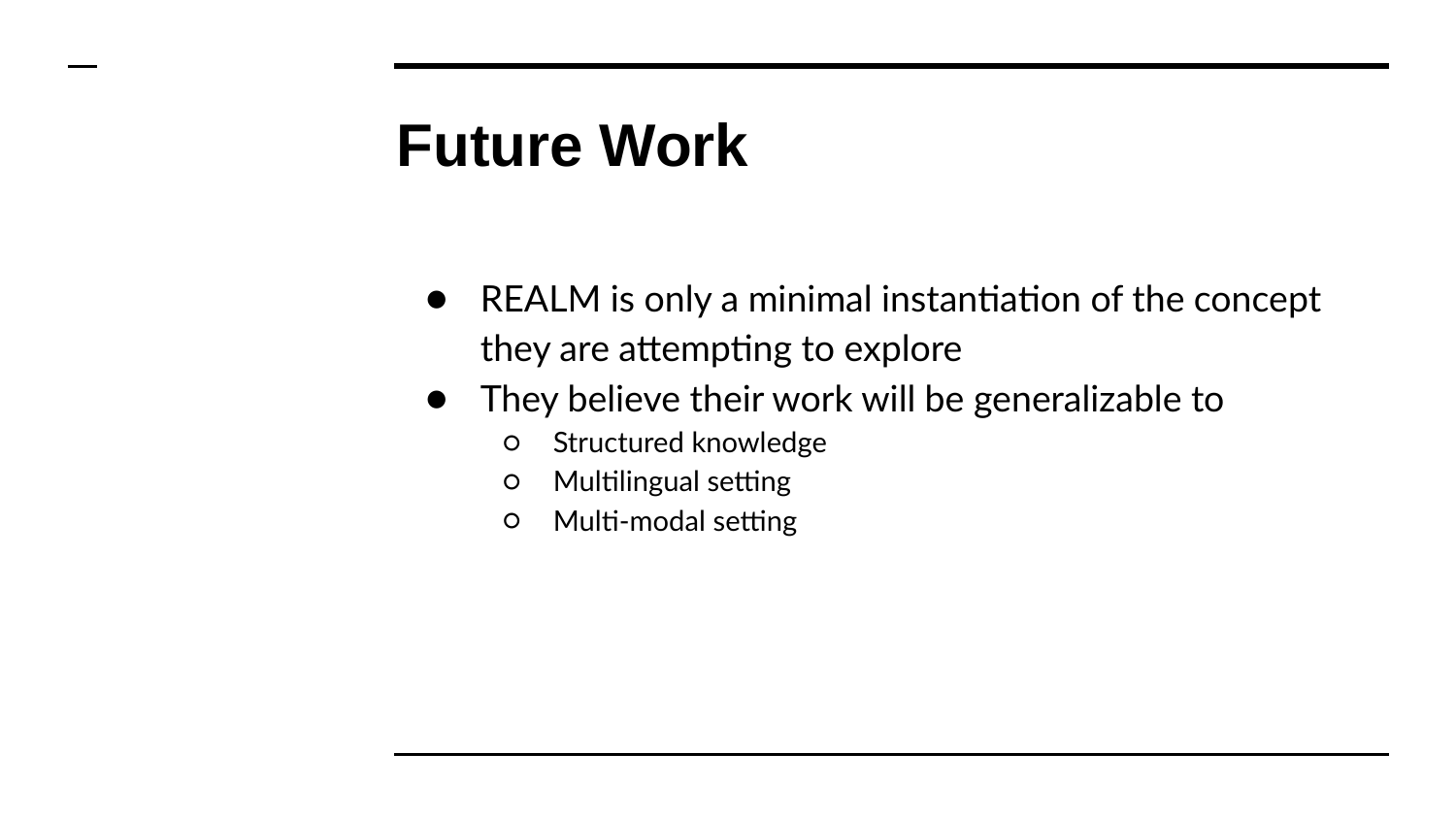

# Future Work
REALM is only a minimal instantiation of the concept they are attempting to explore
They believe their work will be generalizable to
Structured knowledge
Multilingual setting
Multi-modal setting